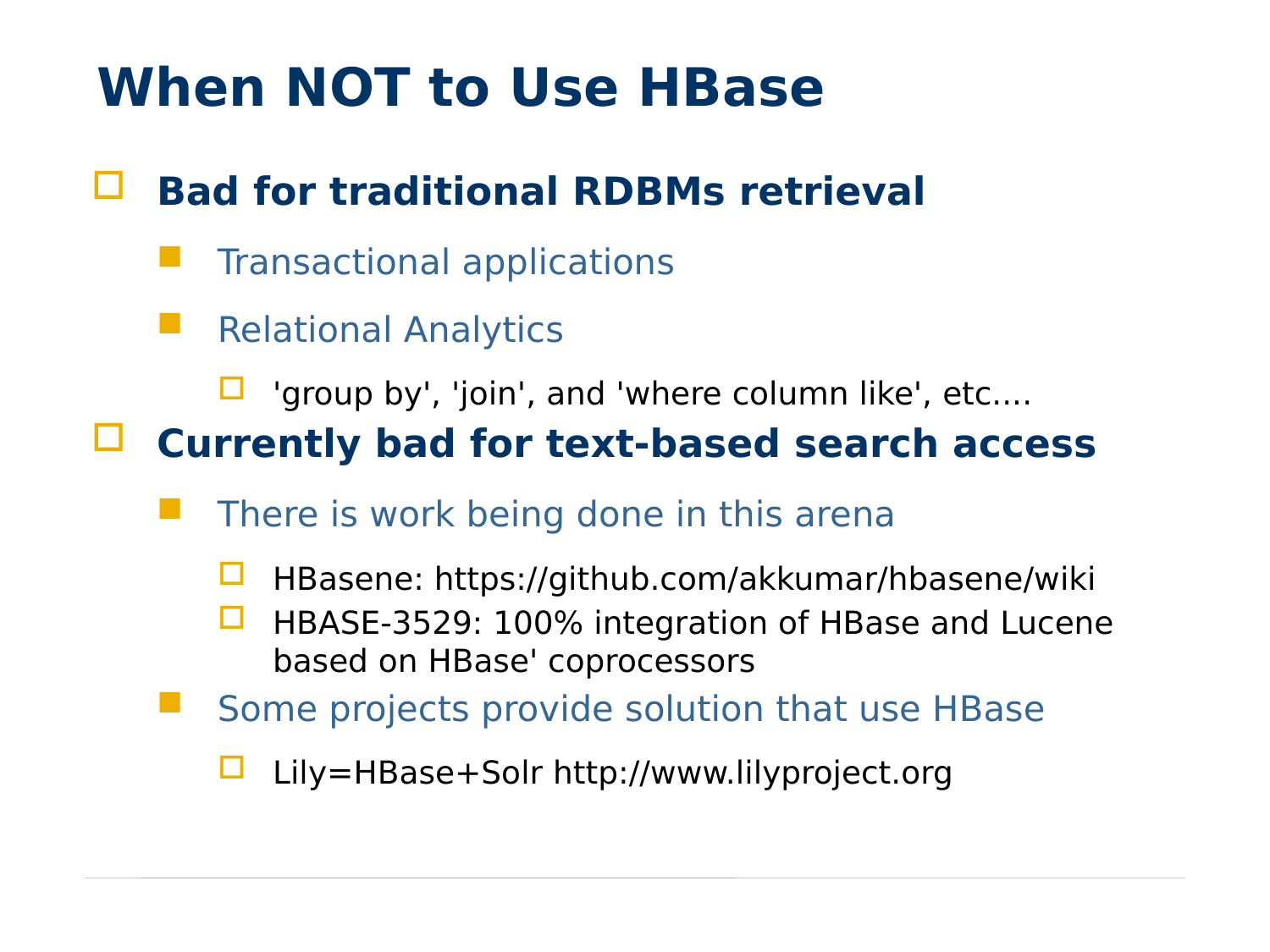

# When NOT to Use HBase
Bad for traditional RDBMs retrieval
Transactional applications
Relational Analytics
'group by', 'join', and 'where column like', etc....
Currently bad for text-based search access
There is work being done in this arena
HBasene: https://github.com/akkumar/hbasene/wiki
HBASE-3529: 100% integration of HBase and Lucene based on HBase' coprocessors
Some projects provide solution that use HBase
Lily=HBase+Solr http://www.lilyproject.org